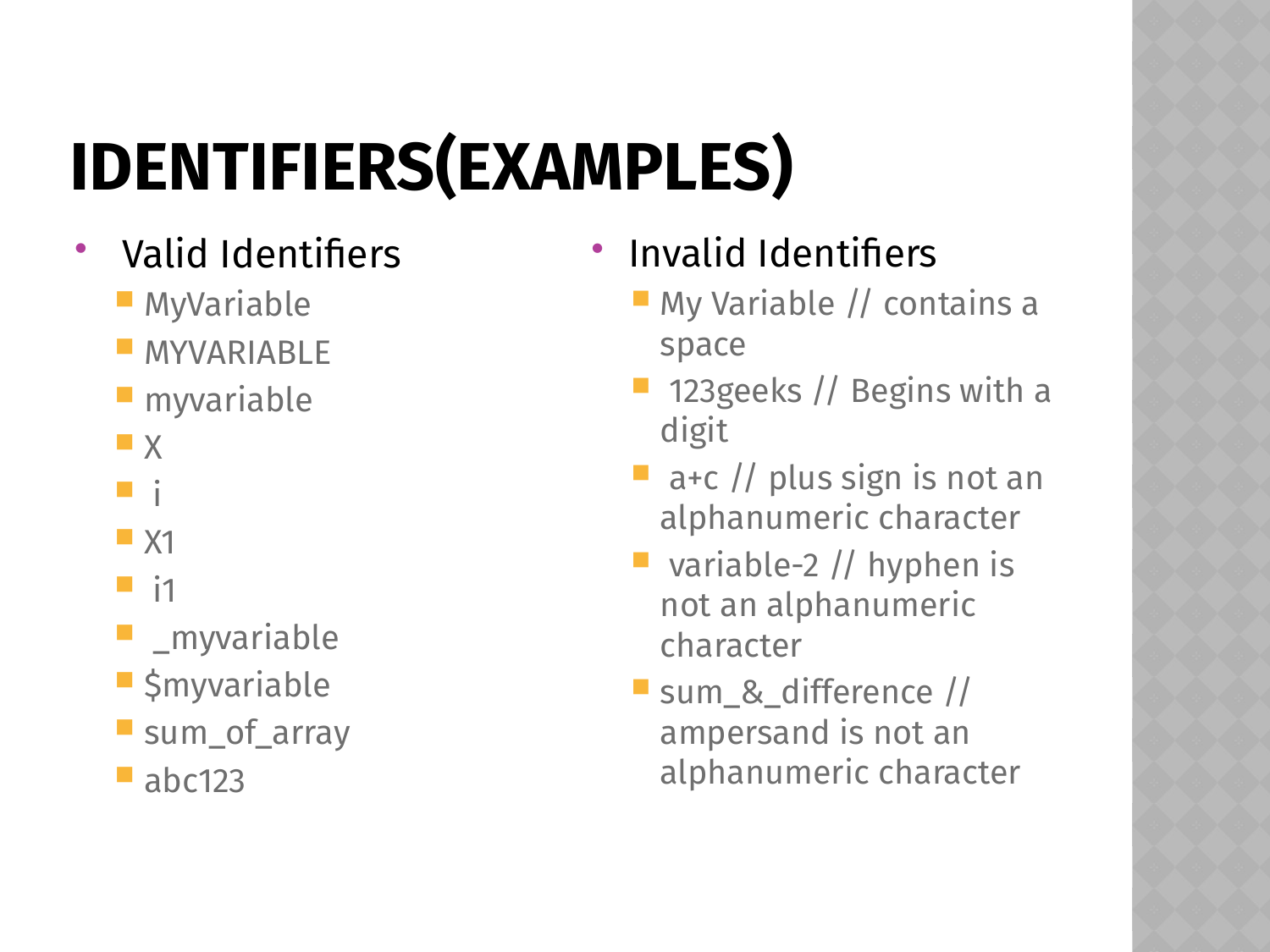

# Identifiers(Examples)
 Valid Identifiers
MyVariable
MYVARIABLE
myvariable
X
 i
X1
 i1
 _myvariable
$myvariable
sum_of_array
abc123
Invalid Identifiers
My Variable // contains a space
 123geeks // Begins with a digit
 a+c // plus sign is not an alphanumeric character
 variable-2 // hyphen is not an alphanumeric character
sum_&_difference // ampersand is not an alphanumeric character